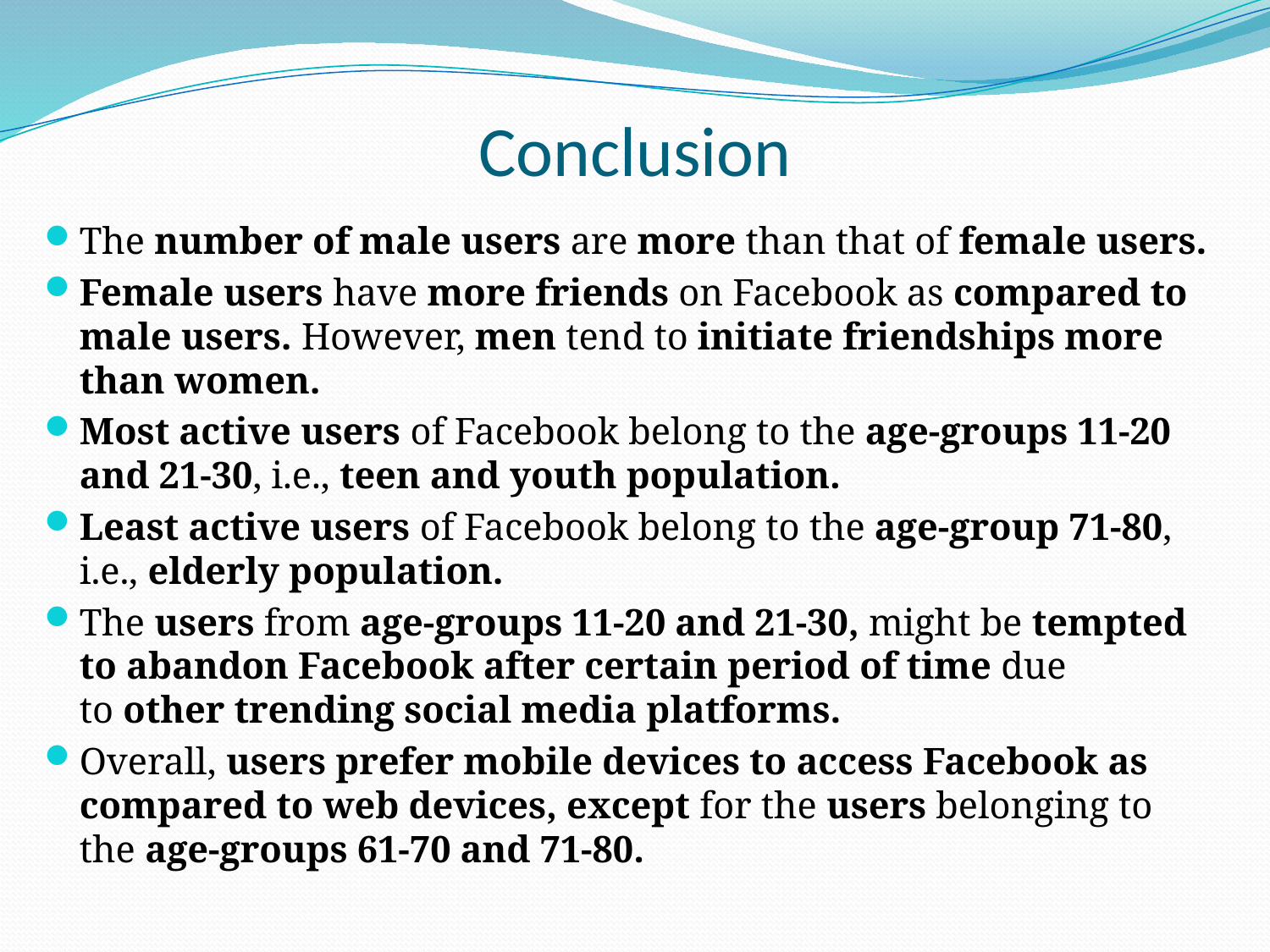

# Conclusion
The number of male users are more than that of female users.
Female users have more friends on Facebook as compared to male users. However, men tend to initiate friendships more than women.
Most active users of Facebook belong to the age-groups 11-20 and 21-30, i.e., teen and youth population.
Least active users of Facebook belong to the age-group 71-80, i.e., elderly population.
The users from age-groups 11-20 and 21-30, might be tempted to abandon Facebook after certain period of time due to other trending social media platforms.
Overall, users prefer mobile devices to access Facebook as compared to web devices, except for the users belonging to the age-groups 61-70 and 71-80.